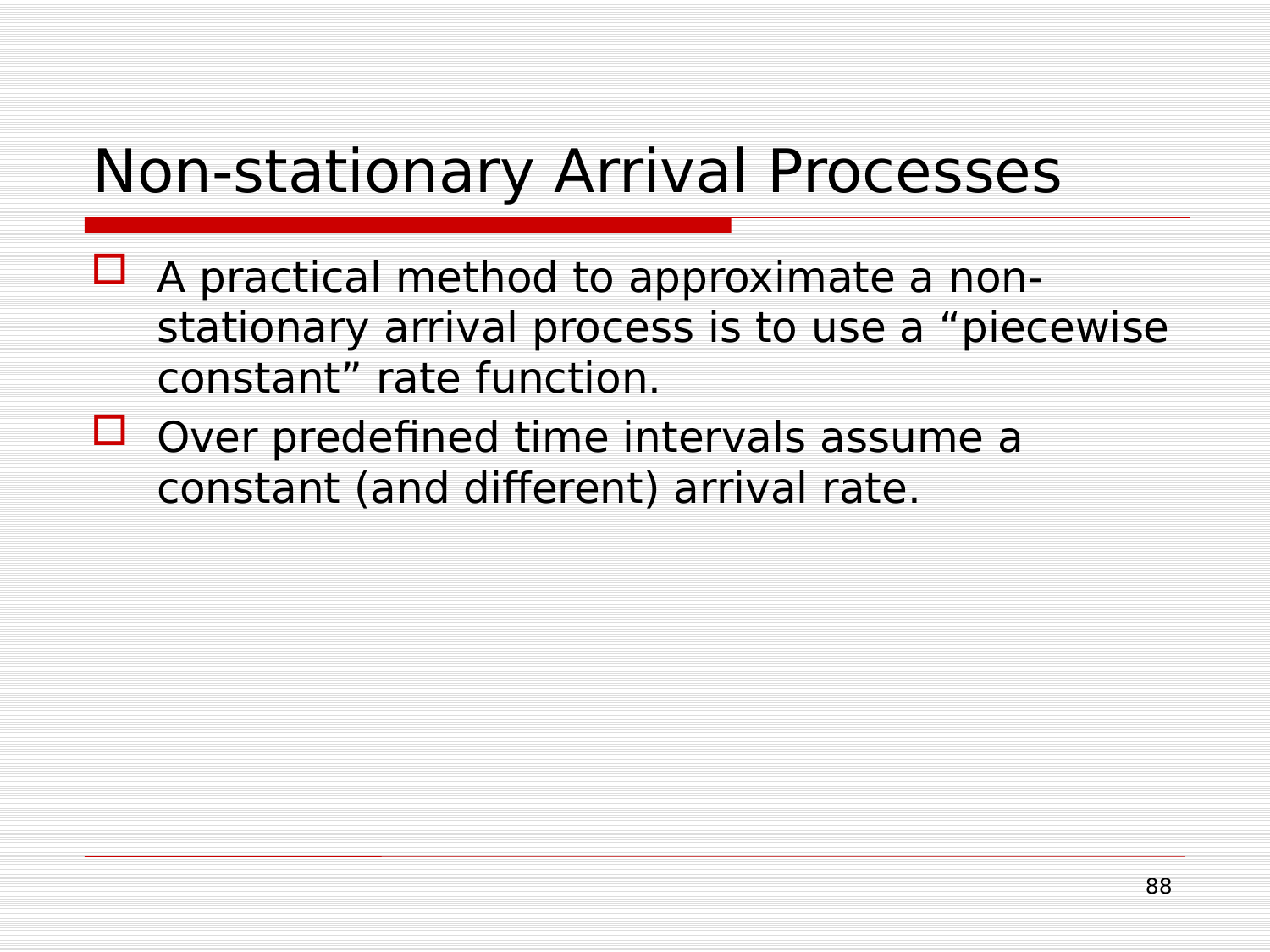

# Non-stationary Arrival Processes
A practical method to approximate a non-stationary arrival process is to use a “piecewise constant” rate function.
Over predefined time intervals assume a constant (and different) arrival rate.
88